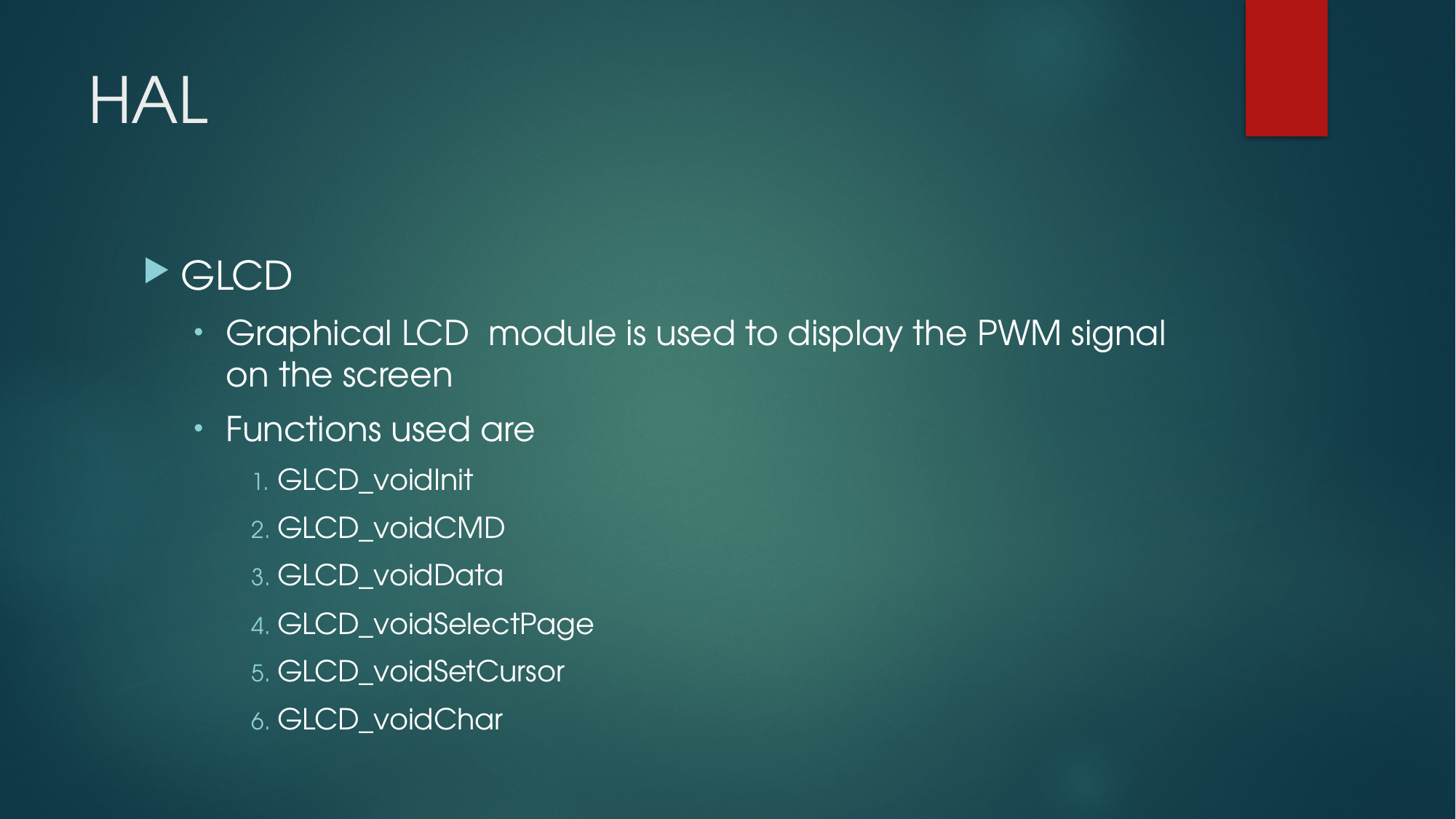

# HAL
GLCD
Graphical LCD  module is used to display the PWM signal on the screen
Functions used are
GLCD_voidInit
GLCD_voidCMD
GLCD_voidData
GLCD_voidSelectPage
GLCD_voidSetCursor
GLCD_voidChar